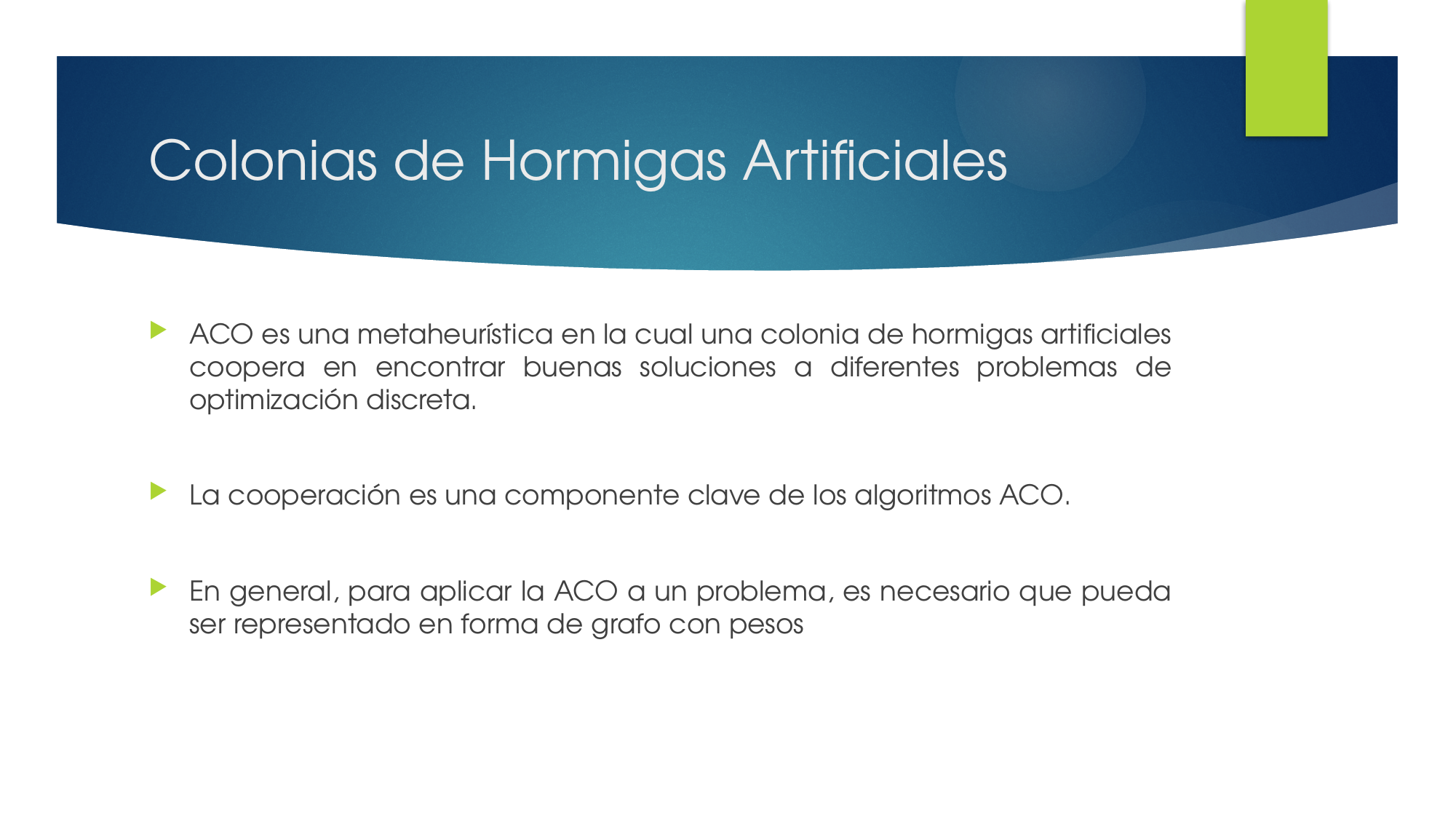

# Colonias de Hormigas Artificiales

ACO es una metaheurística en la cual una colonia de hormigas artificiales coopera en encontrar buenas soluciones a diferentes problemas de optimización discreta.

La cooperación es una componente clave de los algoritmos ACO.

En general, para aplicar la ACO a un problema, es necesario que pueda ser representado en forma de grafo con pesos